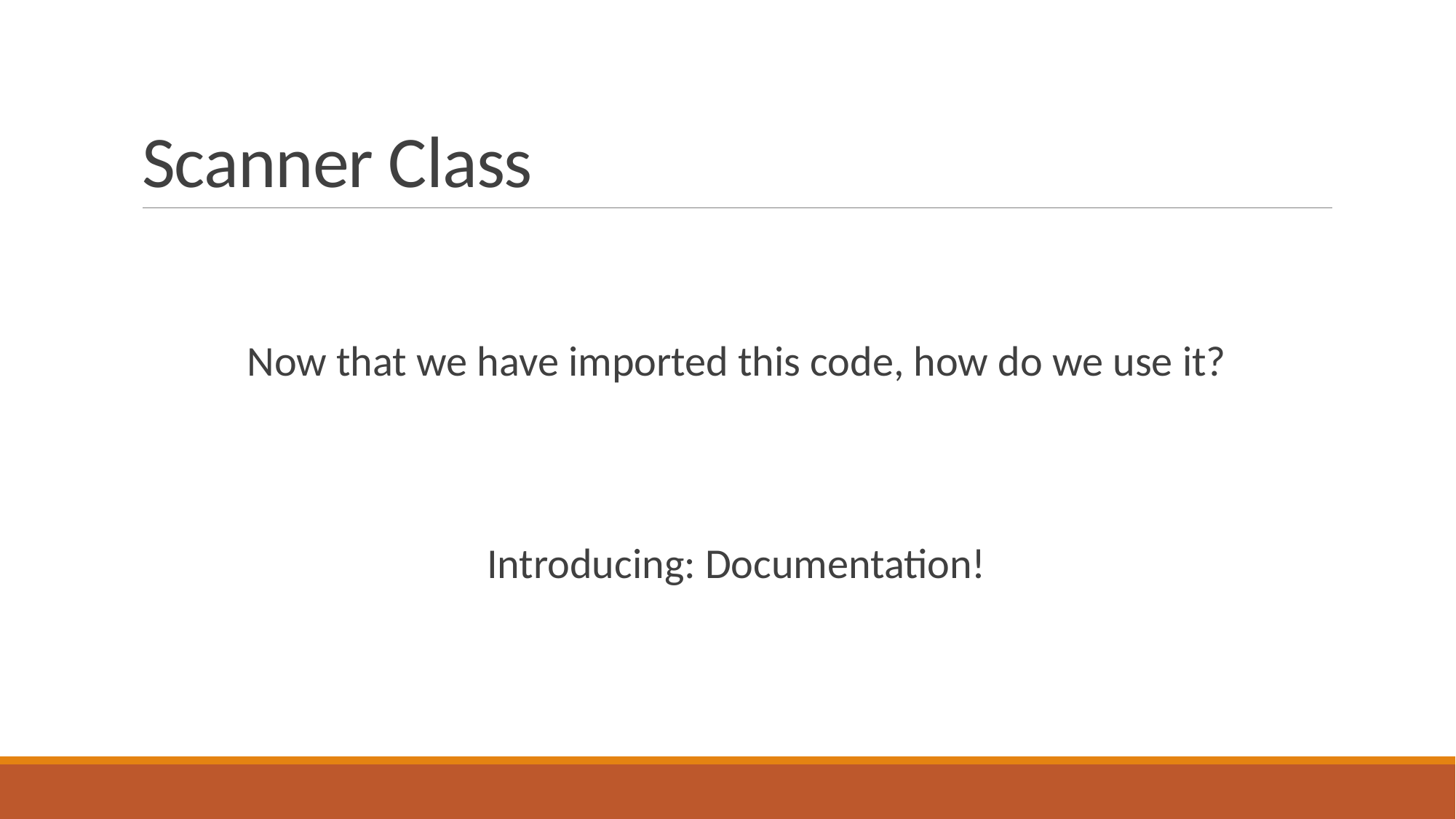

# Scanner Class
Now that we have imported this code, how do we use it?
Introducing: Documentation!